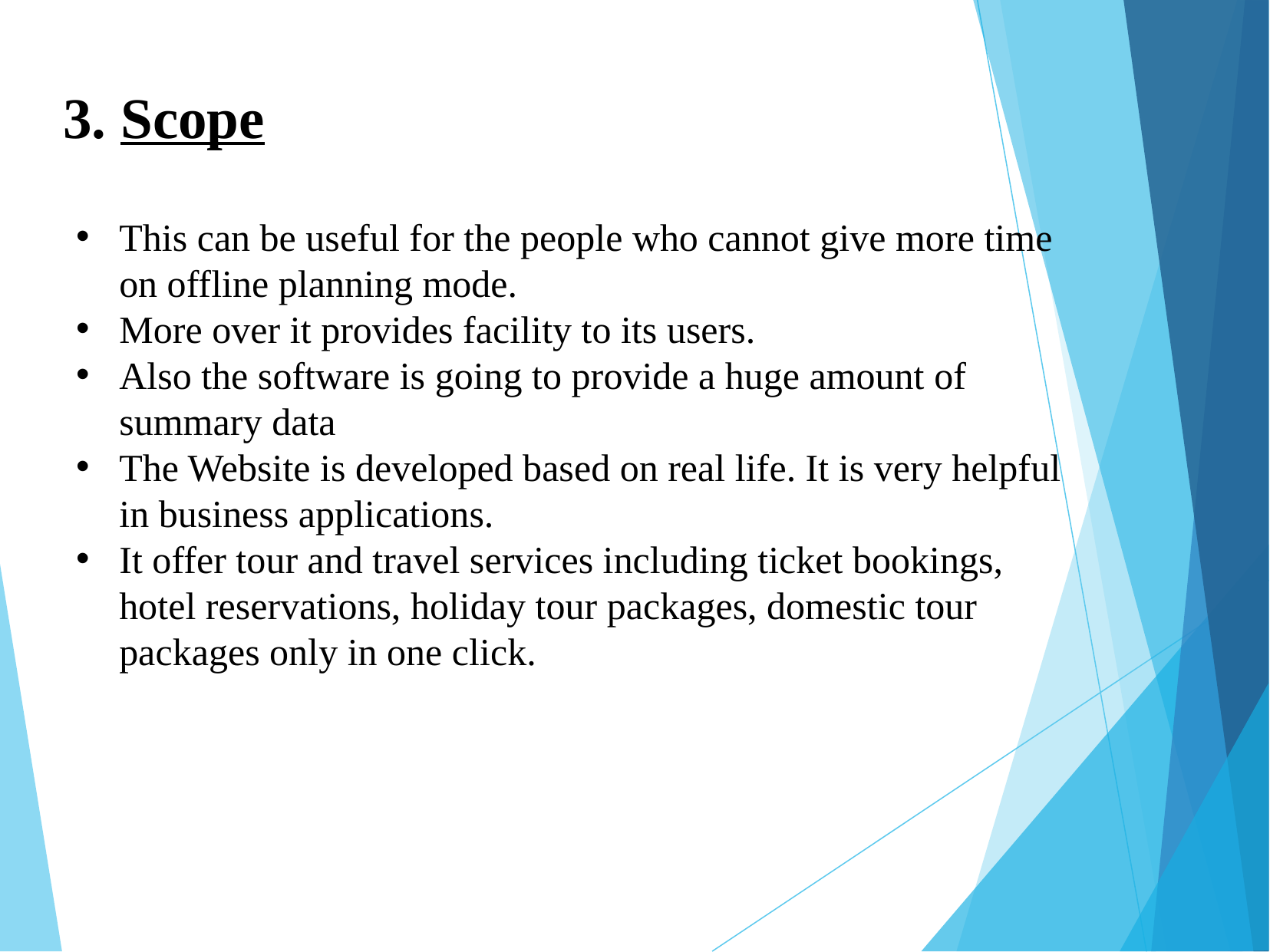

# 3. Scope
This can be useful for the people who cannot give more time on offline planning mode.
More over it provides facility to its users.
Also the software is going to provide a huge amount of summary data
The Website is developed based on real life. It is very helpful in business applications.
It offer tour and travel services including ticket bookings, hotel reservations, holiday tour packages, domestic tour packages only in one click.